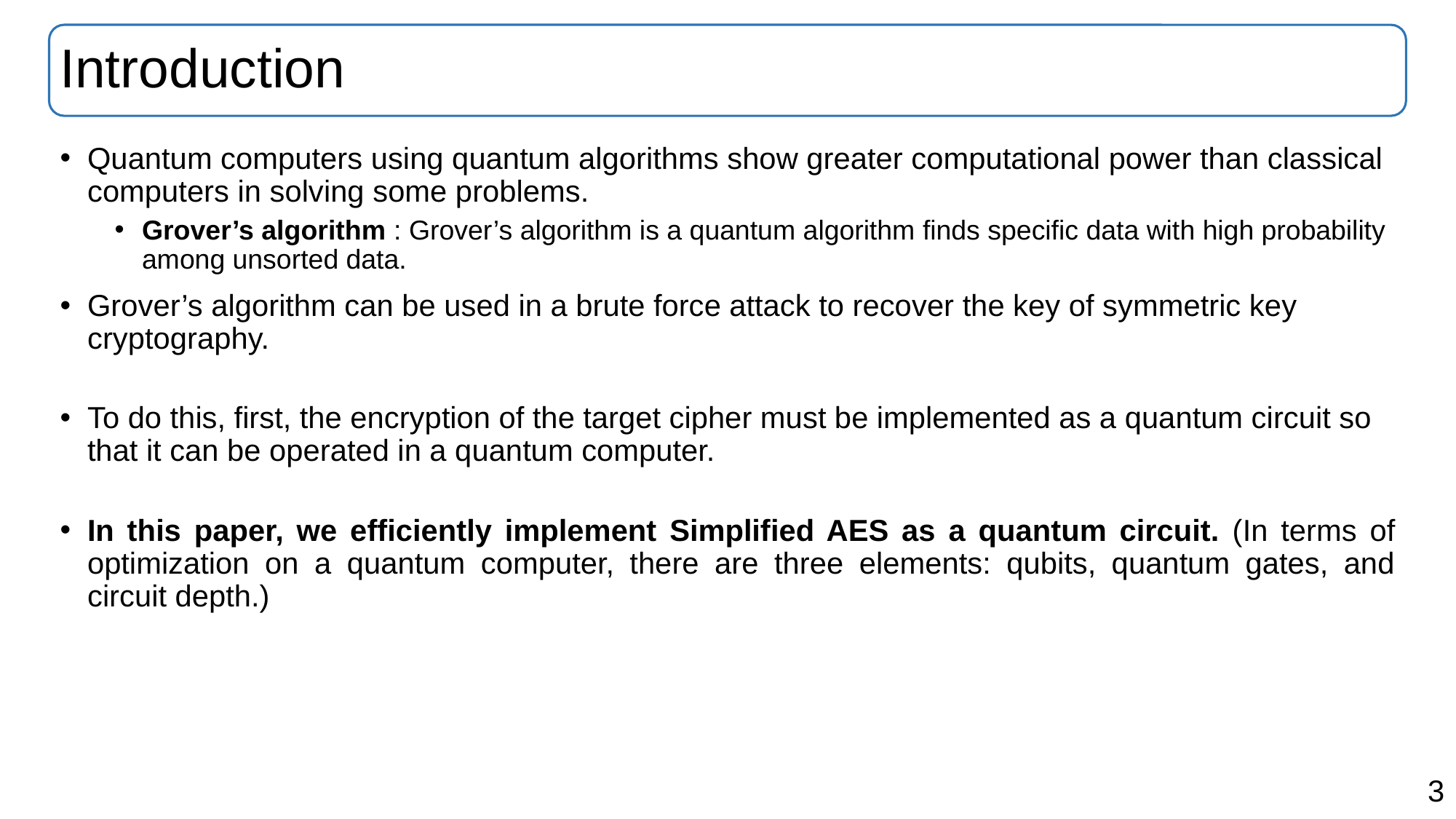

# Introduction
Quantum computers using quantum algorithms show greater computational power than classical computers in solving some problems.
Grover’s algorithm : Grover’s algorithm is a quantum algorithm finds specific data with high probability among unsorted data.
Grover’s algorithm can be used in a brute force attack to recover the key of symmetric key cryptography.

To do this, first, the encryption of the target cipher must be implemented as a quantum circuit so that it can be operated in a quantum computer.

In this paper, we efficiently implement Simplified AES as a quantum circuit. (In terms of optimization on a quantum computer, there are three elements: qubits, quantum gates, and circuit depth.)